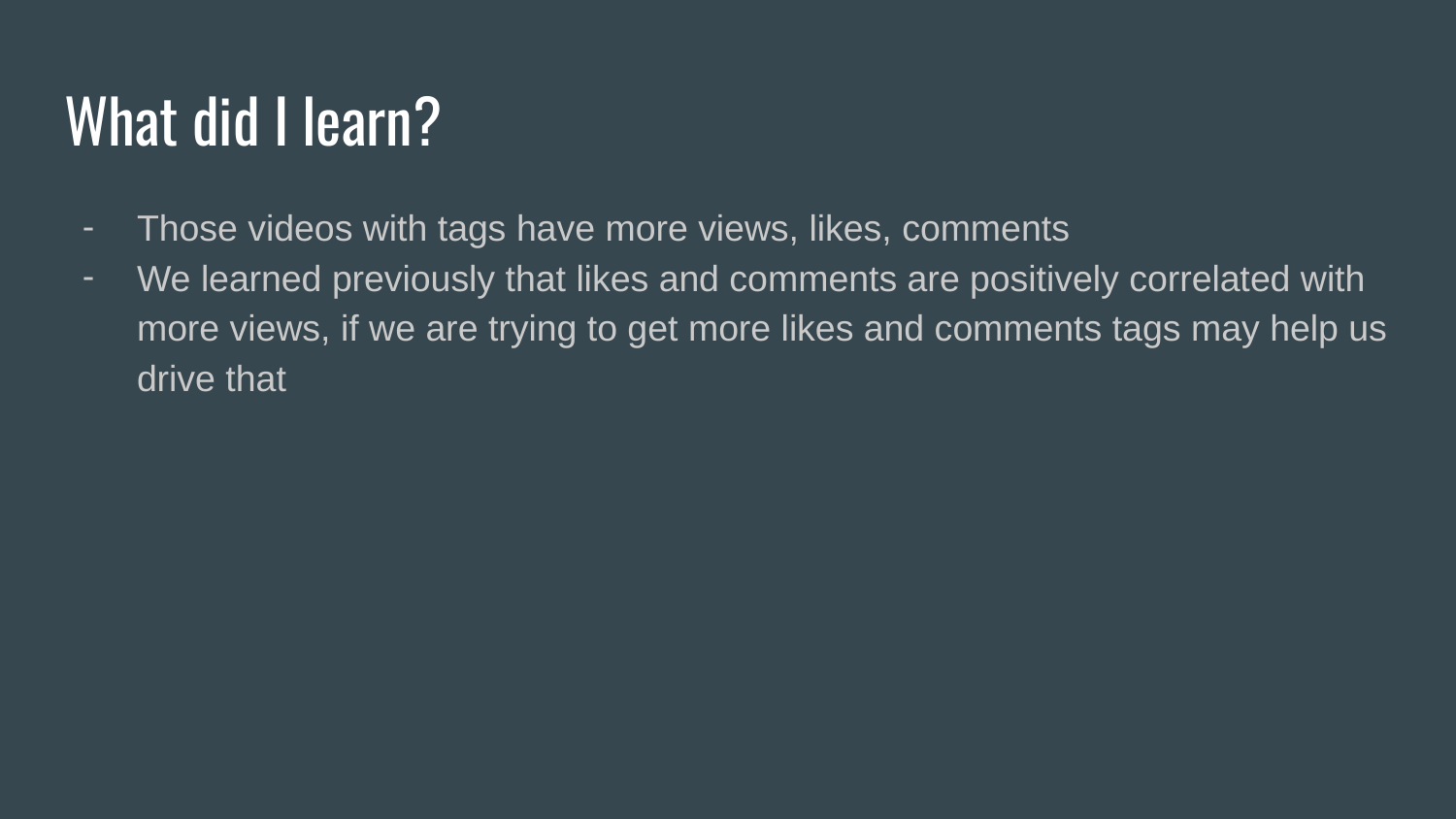

# What did I learn?
Those videos with tags have more views, likes, comments
We learned previously that likes and comments are positively correlated with more views, if we are trying to get more likes and comments tags may help us drive that